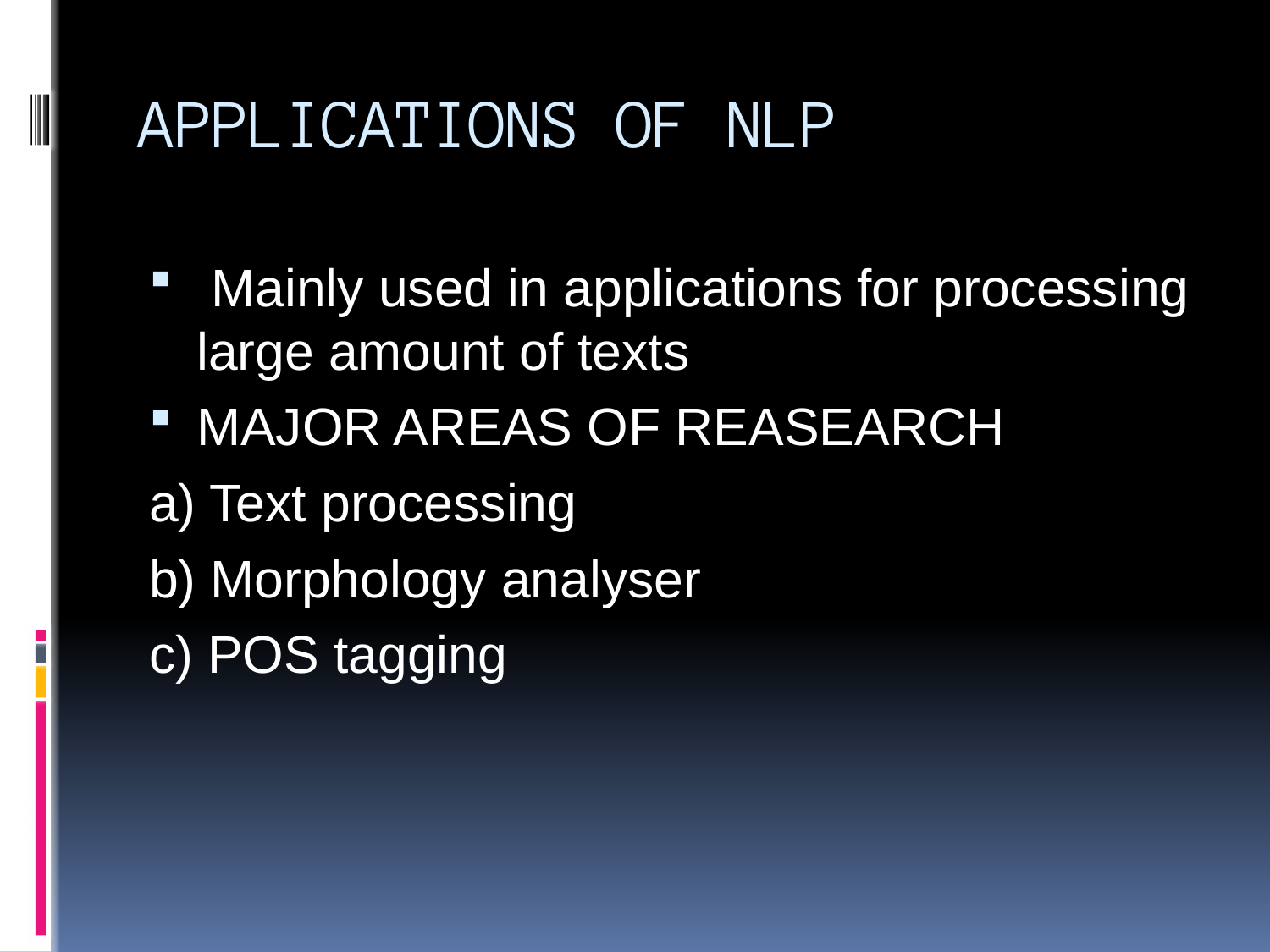

# APPLICATIONS OF NLP
 Mainly used in applications for processing large amount of texts
MAJOR AREAS OF REASEARCH
a) Text processing
b) Morphology analyser
c) POS tagging